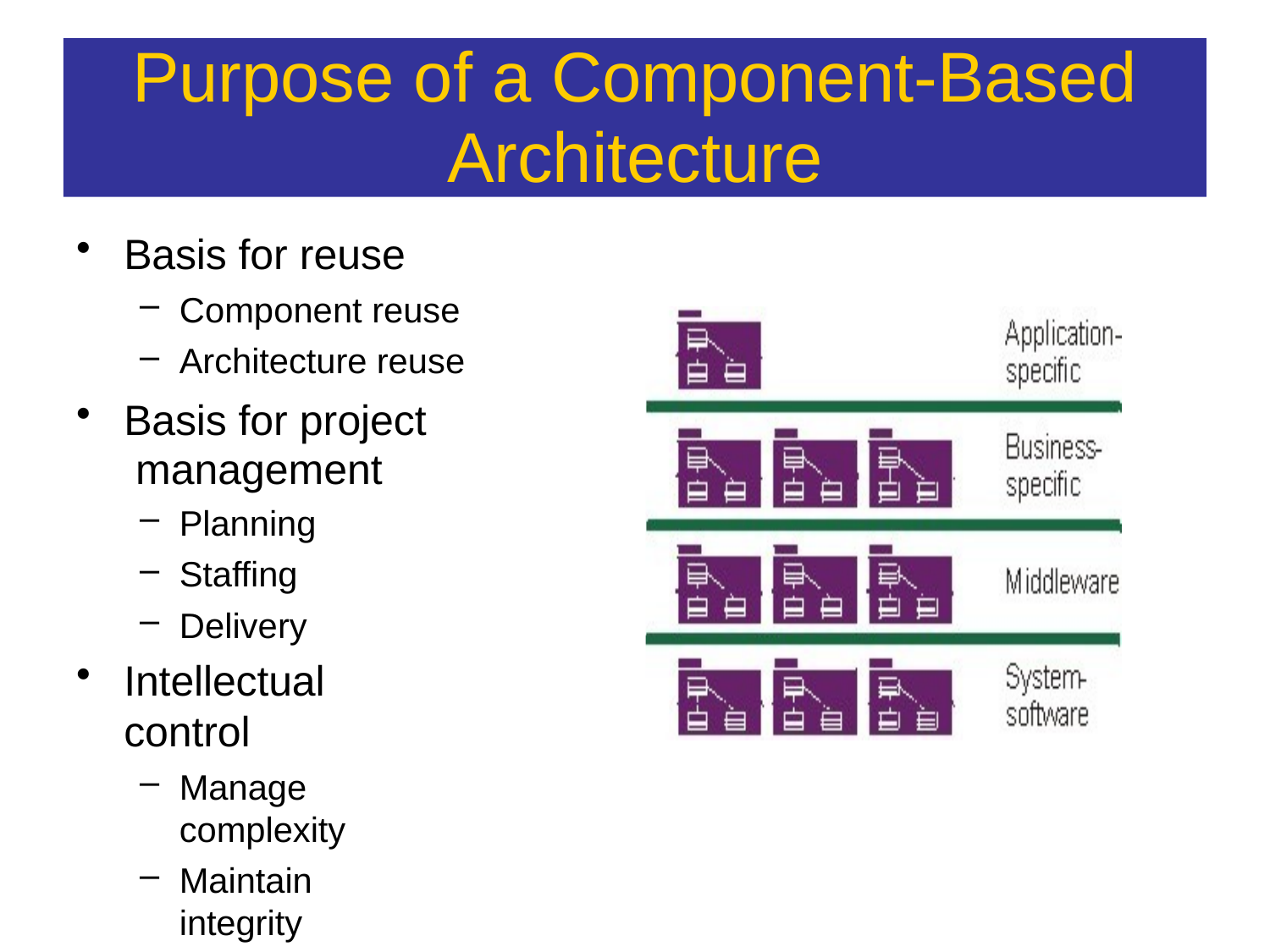

Purpose of a Component-Based
Architecture
Basis for reuse
Component reuse
Architecture reuse
Basis for project  management
Planning
Staffing
Delivery
Intellectual control
Manage complexity
Maintain integrity